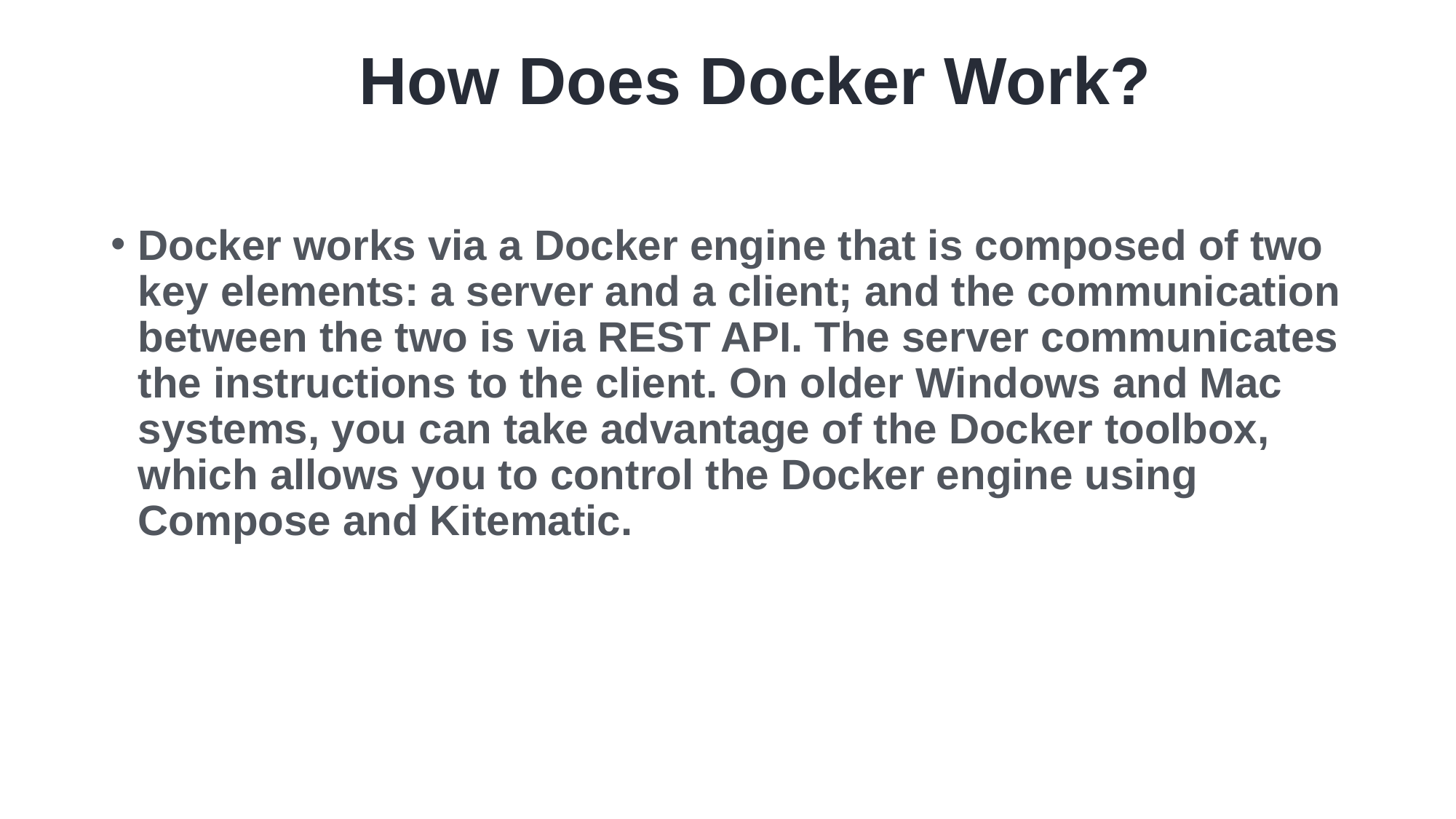

# How Does Docker Work?
Docker works via a Docker engine that is composed of two key elements: a server and a client; and the communication between the two is via REST API. The server communicates the instructions to the client. On older Windows and Mac systems, you can take advantage of the Docker toolbox, which allows you to control the Docker engine using Compose and Kitematic.